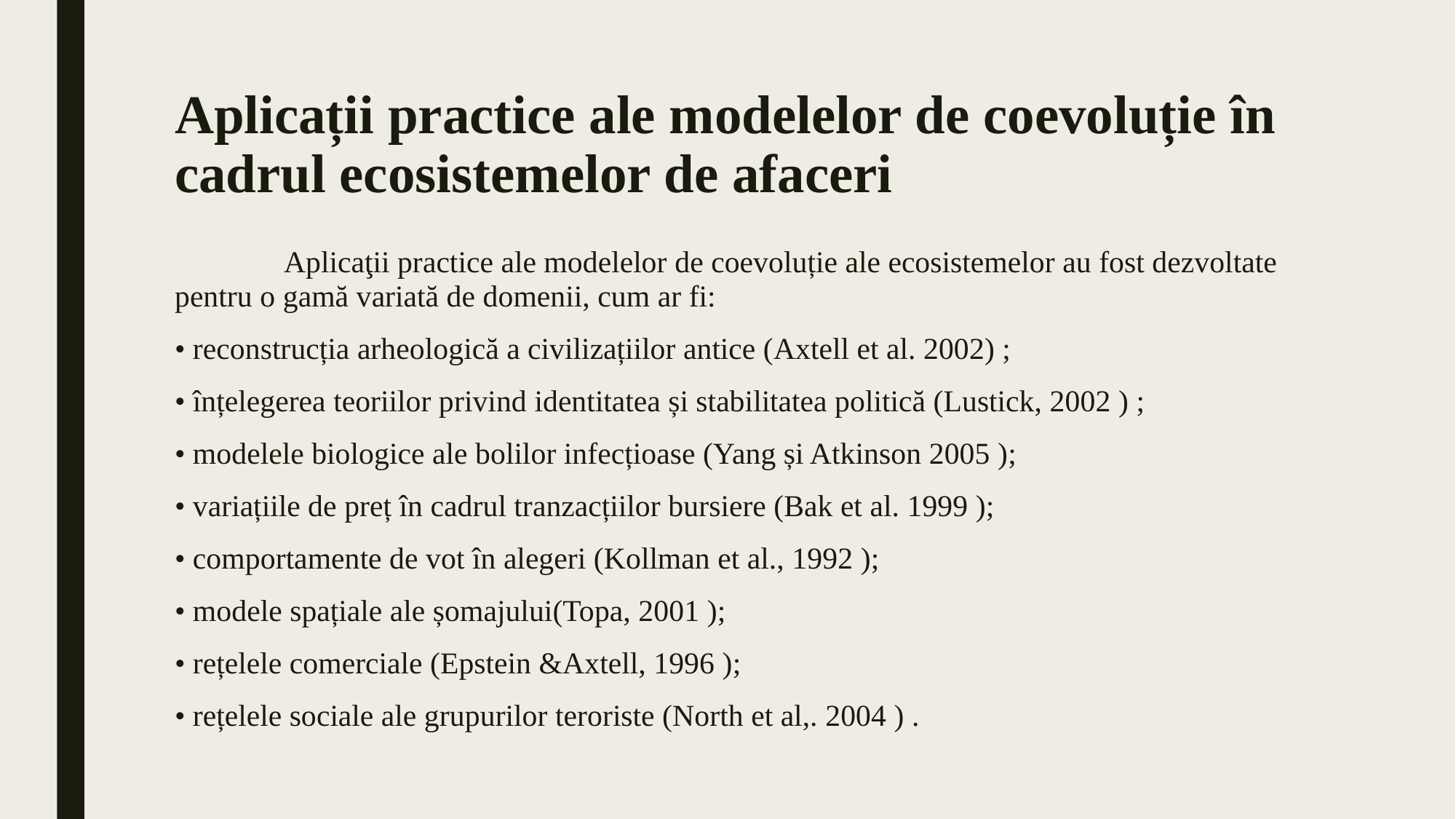

# Aplicații practice ale modelelor de coevoluție în cadrul ecosistemelor de afaceri
	Aplicaţii practice ale modelelor de coevoluție ale ecosistemelor au fost dezvoltate pentru o gamă variată de domenii, cum ar fi:
• reconstrucția arheologică a civilizațiilor antice (Axtell et al. 2002) ;
• înțelegerea teoriilor privind identitatea și stabilitatea politică (Lustick, 2002 ) ;
• modelele biologice ale bolilor infecțioase (Yang și Atkinson 2005 );
• variațiile de preț în cadrul tranzacțiilor bursiere (Bak et al. 1999 );
• comportamente de vot în alegeri (Kollman et al., 1992 );
• modele spațiale ale șomajului(Topa, 2001 );
• rețelele comerciale (Epstein &Axtell, 1996 );
• rețelele sociale ale grupurilor teroriste (North et al,. 2004 ) .